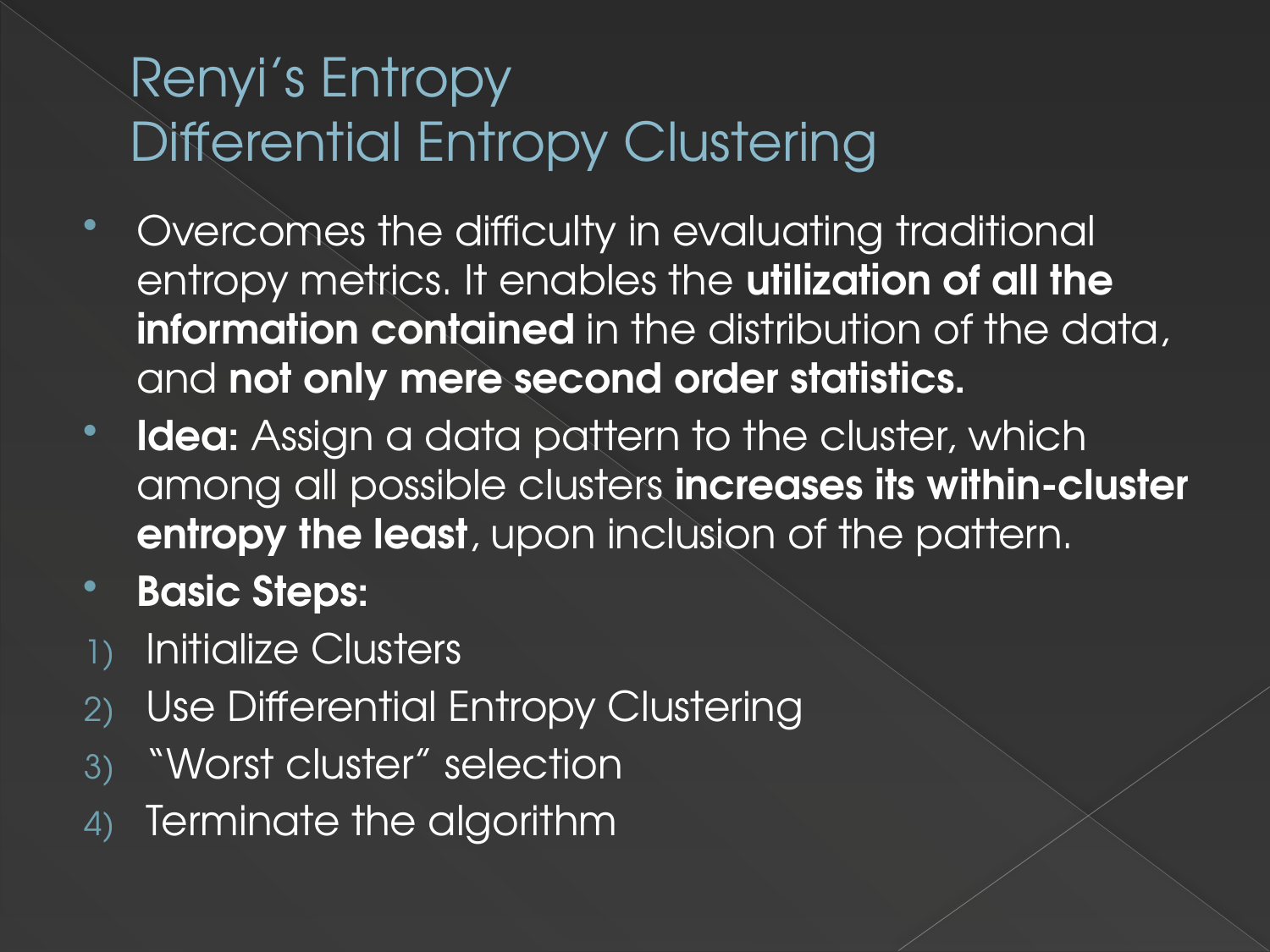

# Renyi’s Entropy Differential Entropy Clustering
Overcomes the difficulty in evaluating traditional entropy metrics. It enables the utilization of all the information contained in the distribution of the data, and not only mere second order statistics.
Idea: Assign a data pattern to the cluster, which among all possible clusters increases its within-cluster entropy the least, upon inclusion of the pattern.
Basic Steps:
Initialize Clusters
Use Differential Entropy Clustering
“Worst cluster” selection
Terminate the algorithm